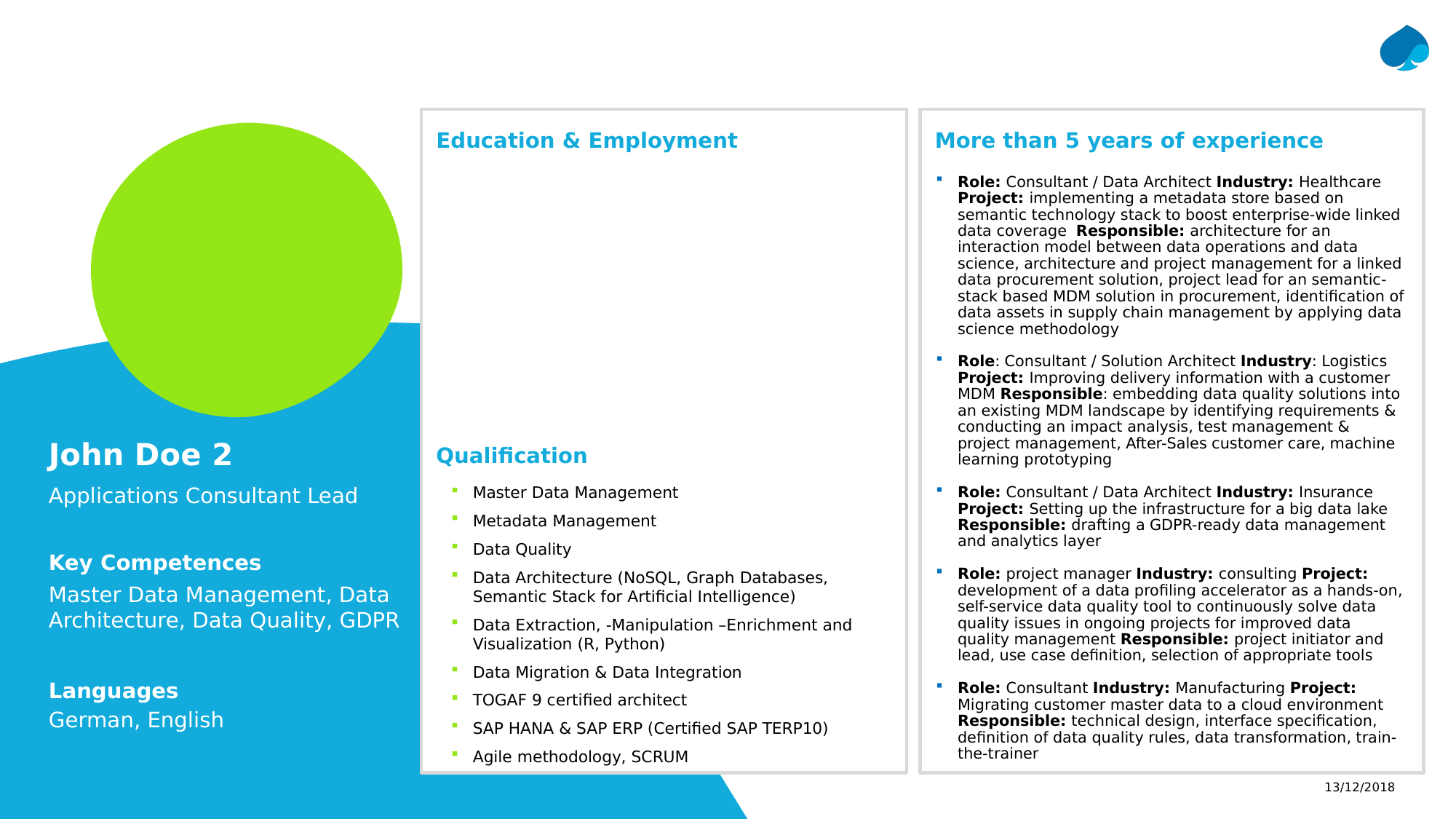

Education & Employment
  More than 5 years of experience
Role: Consultant / Data Architect Industry: Healthcare Project: implementing a metadata store based on semantic technology stack to boost enterprise-wide linked data coverage  Responsible: architecture for an interaction model between data operations and data science, architecture and project management for a linked data procurement solution, project lead for an semantic-stack based MDM solution in procurement, identification of data assets in supply chain management by applying data science methodology

Role: Consultant / Solution Architect Industry: Logistics Project: Improving delivery information with a customer MDM Responsible: embedding data quality solutions into an existing MDM landscape by identifying requirements & conducting an impact analysis, test management & project management, After-Sales customer care, machine learning prototyping

Role: Consultant / Data Architect Industry: Insurance Project: Setting up the infrastructure for a big data lake Responsible: drafting a GDPR-ready data management and analytics layer

Role: project manager Industry: consulting Project: development of a data profiling accelerator as a hands-on, self-service data quality tool to continuously solve data quality issues in ongoing projects for improved data quality management Responsible: project initiator and lead, use case definition, selection of appropriate tools

Role: Consultant Industry: Manufacturing Project: Migrating customer master data to a cloud environment Responsible: technical design, interface specification, definition of data quality rules, data transformation, train-the-trainer
  Qualification
John Doe 2
Applications Consultant Lead
Master Data Management
Metadata Management
Data Quality
Data Architecture (NoSQL, Graph Databases, Semantic Stack for Artificial Intelligence)
Data Extraction, -Manipulation –Enrichment and Visualization (R, Python)
Data Migration & Data Integration
TOGAF 9 certified architect
SAP HANA & SAP ERP (Certified SAP TERP10)
Agile methodology, SCRUM

Key Competences
Master Data Management, Data Architecture, Data Quality, GDPR

Languages
German, English

13/12/2018